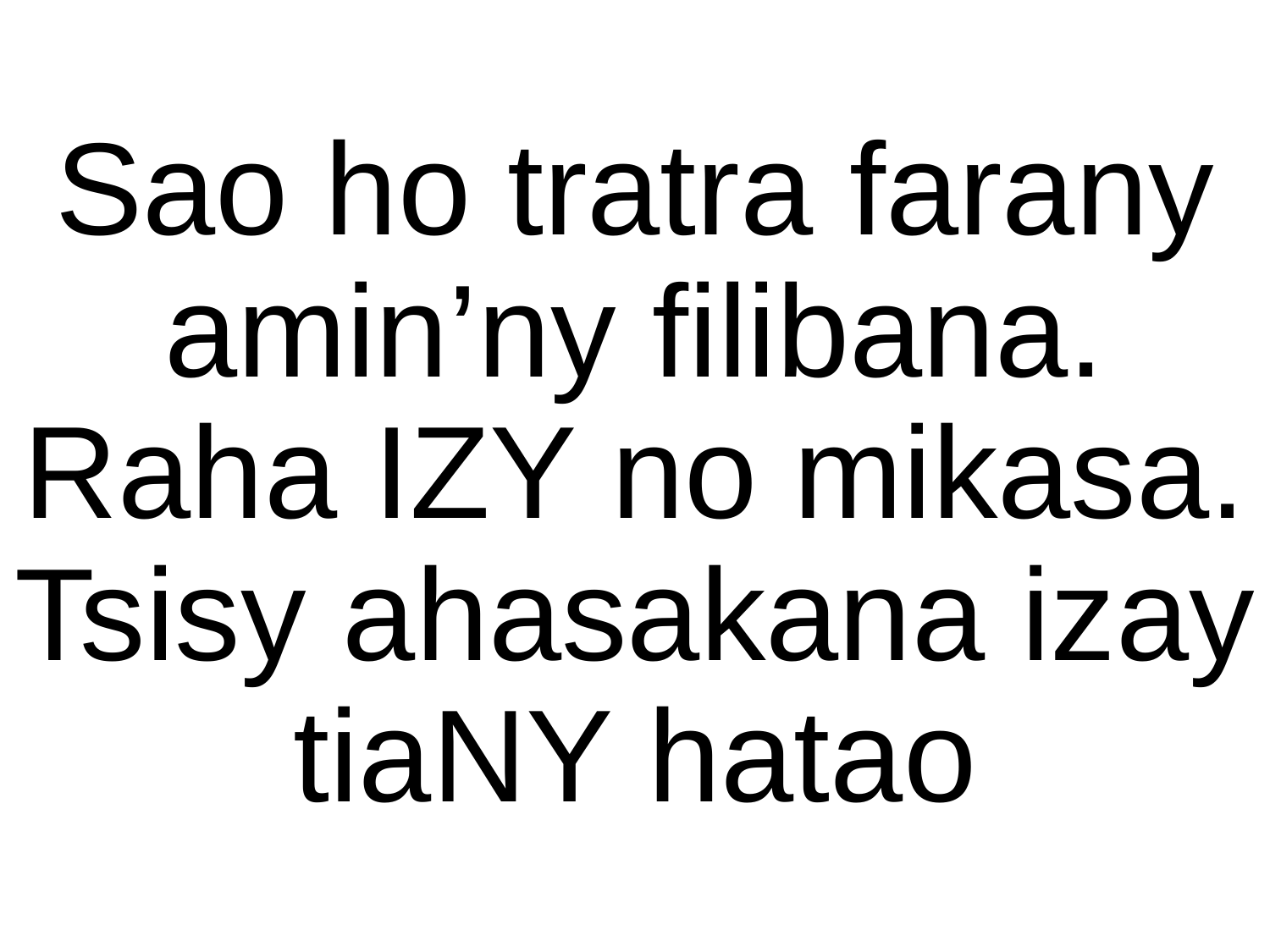

# Sao ho tratra farany amin’ny filibana. Raha IZY no mikasa. Tsisy ahasakana izay tiaNY hatao